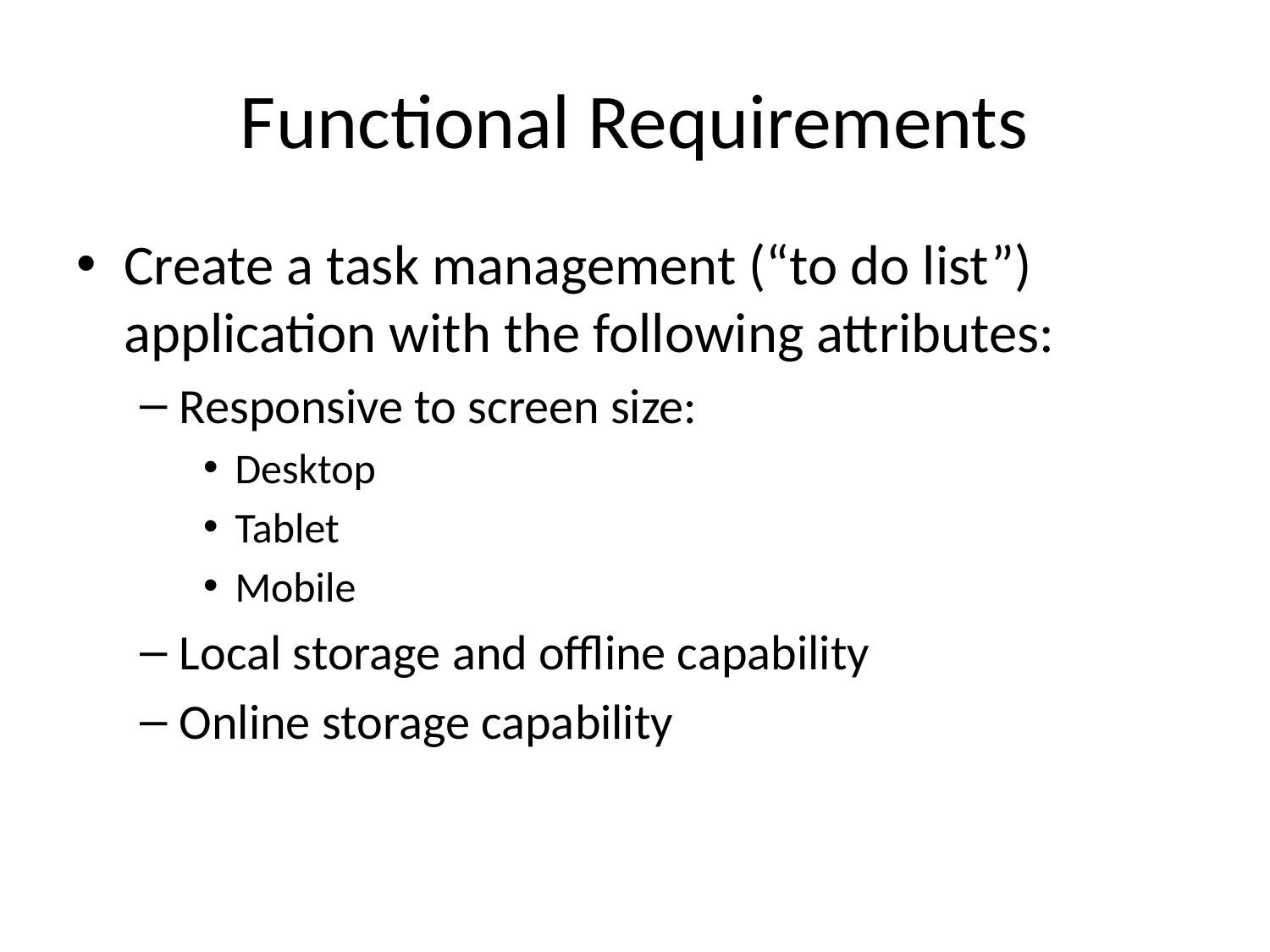

# Functional Requirements
Create a task management (“to do list”) application with the following attributes:
Responsive to screen size:
Desktop
Tablet
Mobile
Local storage and offline capability
Online storage capability